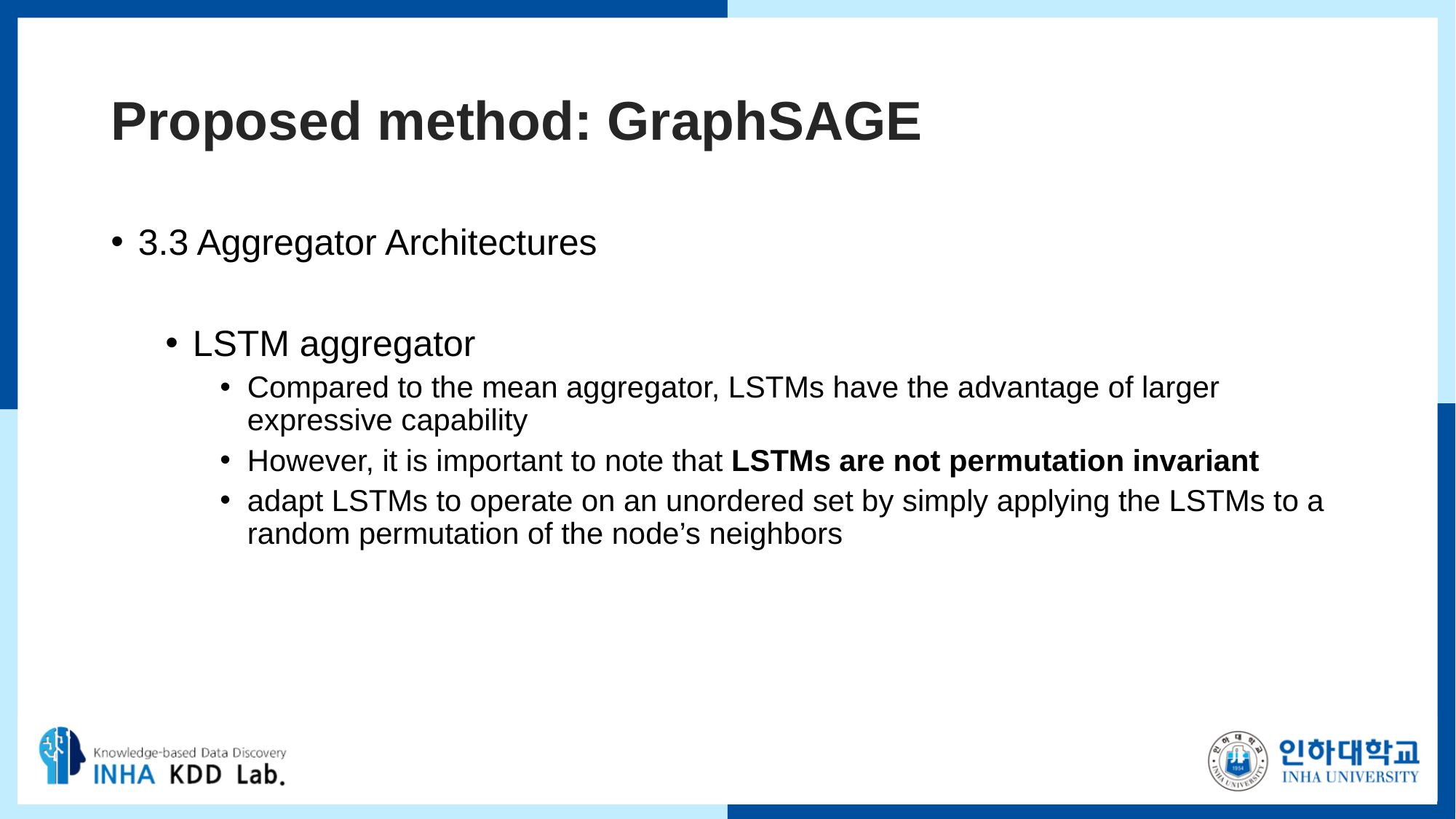

# Proposed method: GraphSAGE
3.3 Aggregator Architectures

LSTM aggregator
Compared to the mean aggregator, LSTMs have the advantage of larger expressive capability
However, it is important to note that LSTMs are not permutation invariant
adapt LSTMs to operate on an unordered set by simply applying the LSTMs to a random permutation of the node’s neighbors
15